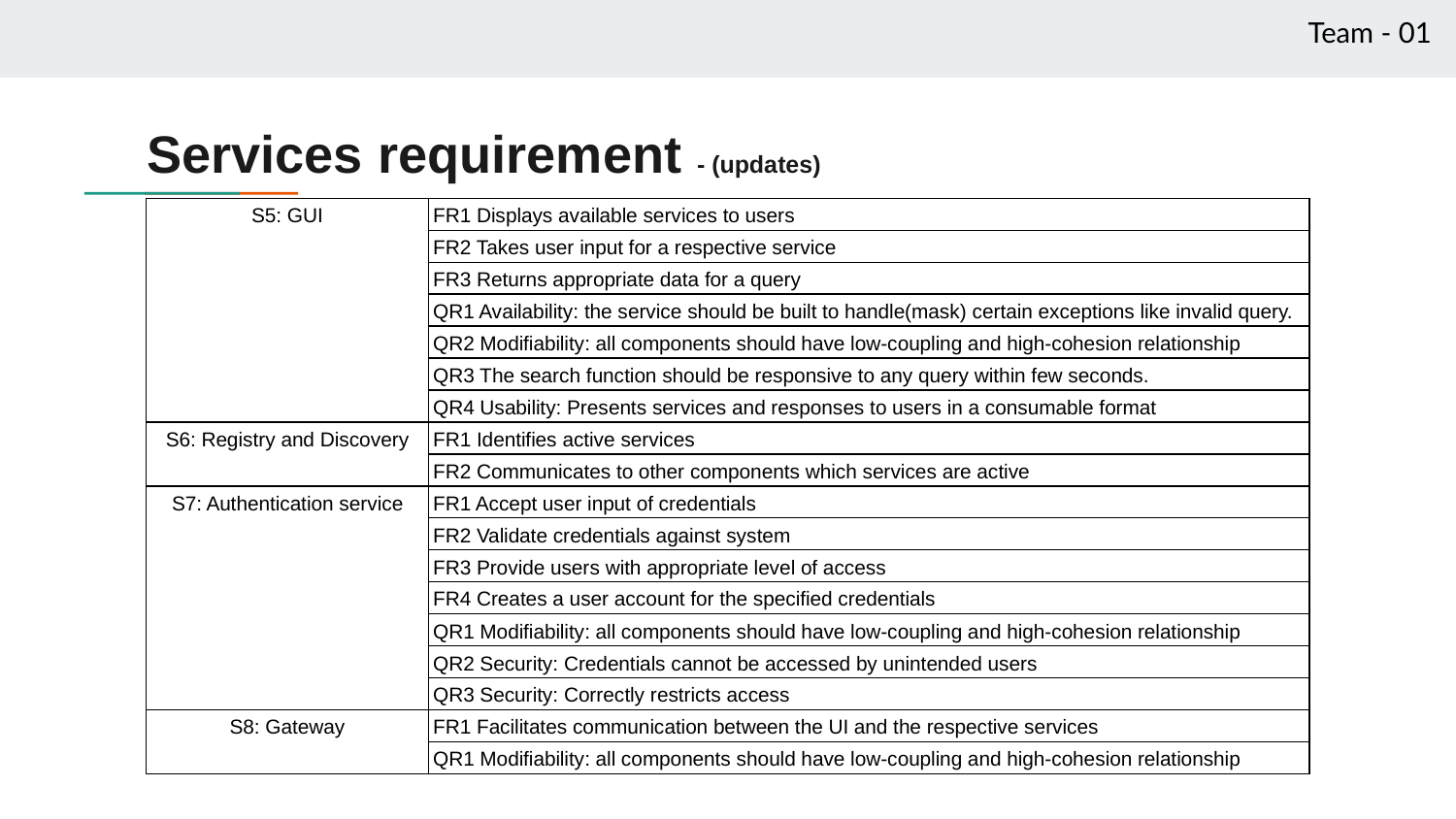

Team - 01
# Services requirement - (updates)
| S5: GUI | FR1 Displays available services to users |
| --- | --- |
|  | FR2 Takes user input for a respective service |
|  | FR3 Returns appropriate data for a query |
|  | QR1 Availability: the service should be built to handle(mask) certain exceptions like invalid query. |
|  | QR2 Modifiability: all components should have low-coupling and high-cohesion relationship |
|  | QR3 The search function should be responsive to any query within few seconds. |
|  | QR4 Usability: Presents services and responses to users in a consumable format |
| S6: Registry and Discovery | FR1 Identifies active services |
|  | FR2 Communicates to other components which services are active |
| S7: Authentication service | FR1 Accept user input of credentials |
|  | FR2 Validate credentials against system |
|  | FR3 Provide users with appropriate level of access |
|  | FR4 Creates a user account for the specified credentials |
|  | QR1 Modifiability: all components should have low-coupling and high-cohesion relationship |
|  | QR2 Security: Credentials cannot be accessed by unintended users |
|  | QR3 Security: Correctly restricts access |
| S8: Gateway | FR1 Facilitates communication between the UI and the respective services |
|  | QR1 Modifiability: all components should have low-coupling and high-cohesion relationship |